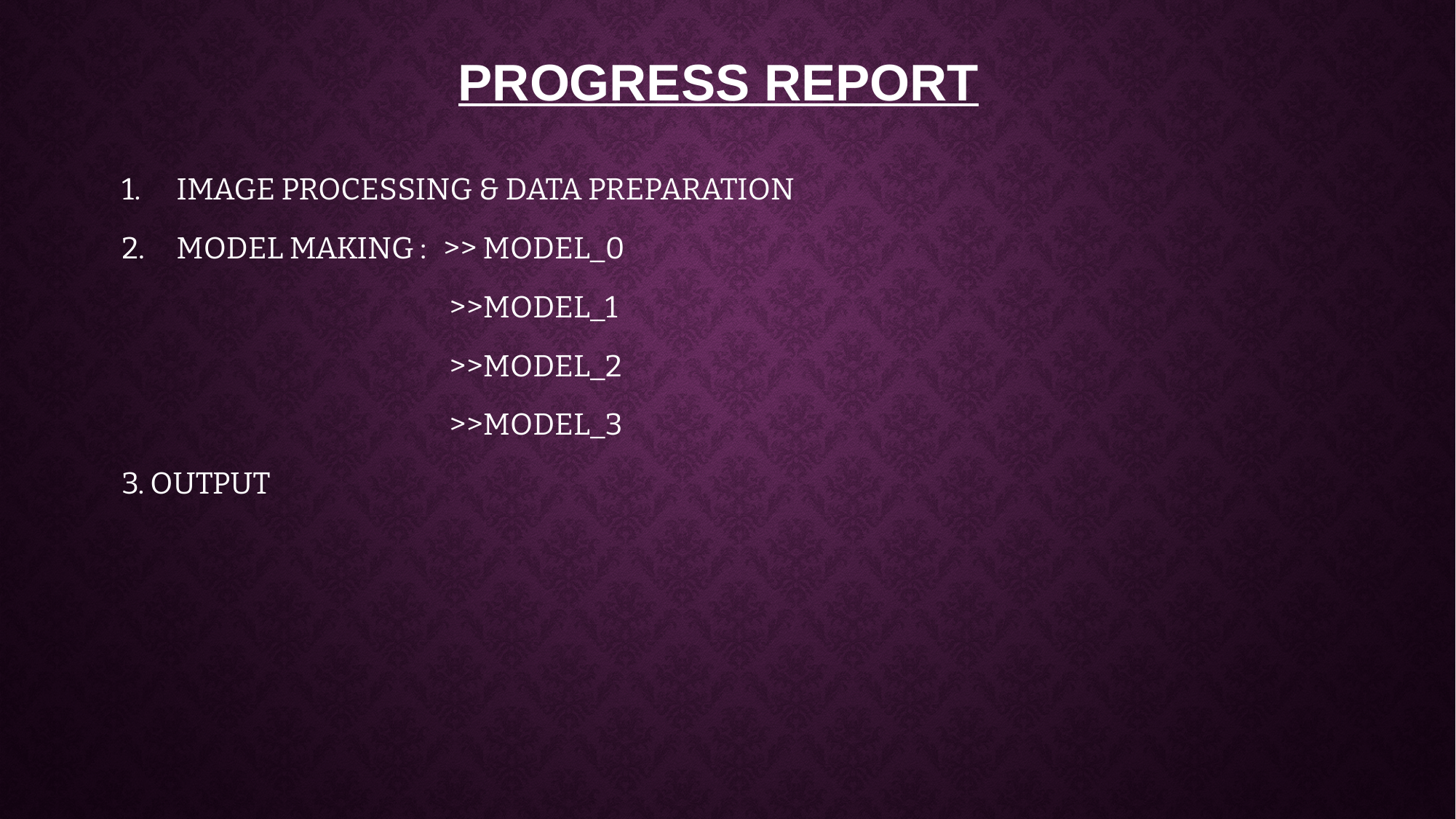

# Progress report
IMAGE PROCESSING & DATA PREPARATION
MODEL MAKING :   >> MODEL_0
		      	>>MODEL_1
		      	>>MODEL_2
			>>MODEL_3
3. OUTPUT